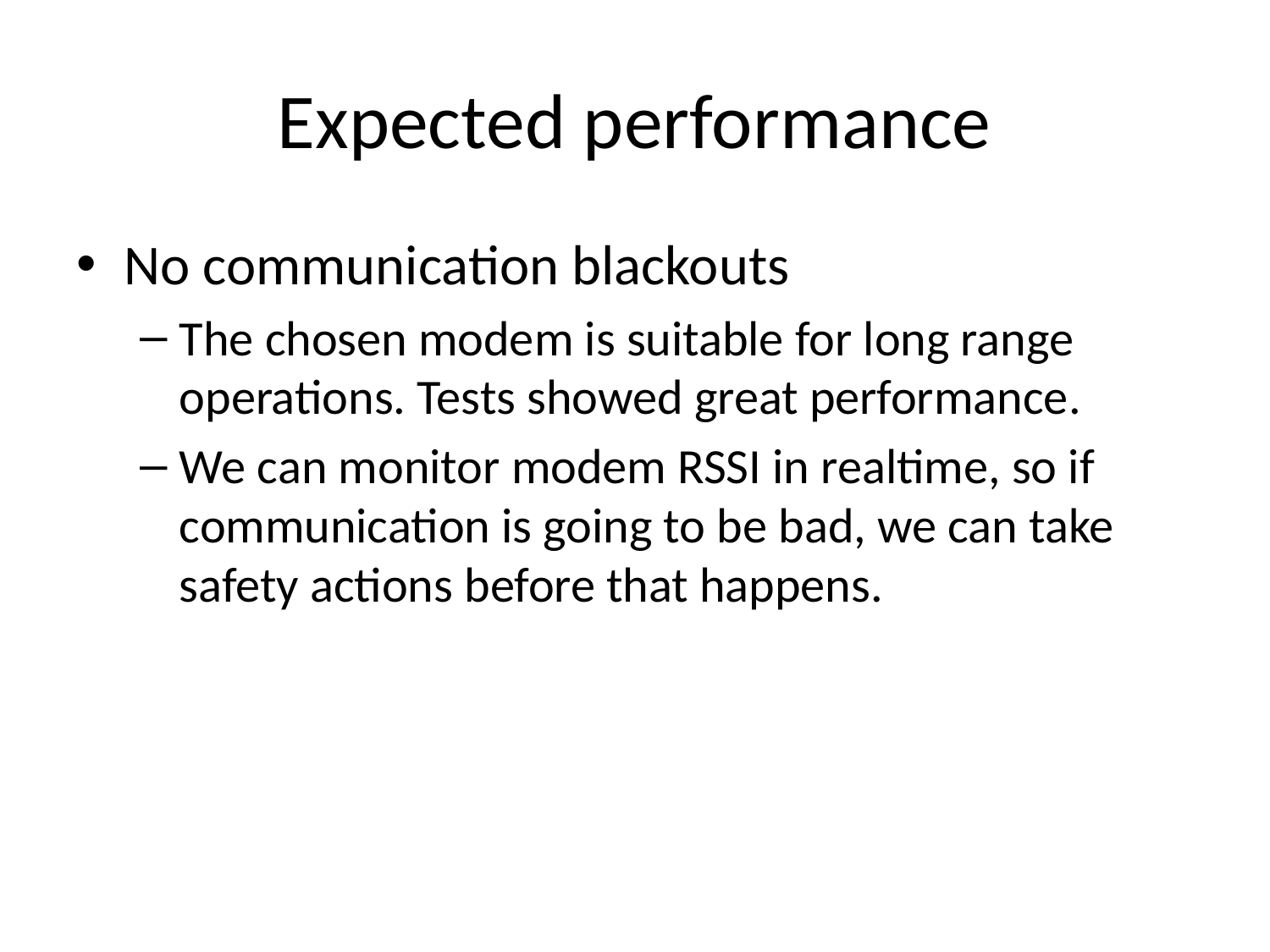

# Expected performance
No communication blackouts
The chosen modem is suitable for long range operations. Tests showed great performance.
We can monitor modem RSSI in realtime, so if communication is going to be bad, we can take safety actions before that happens.